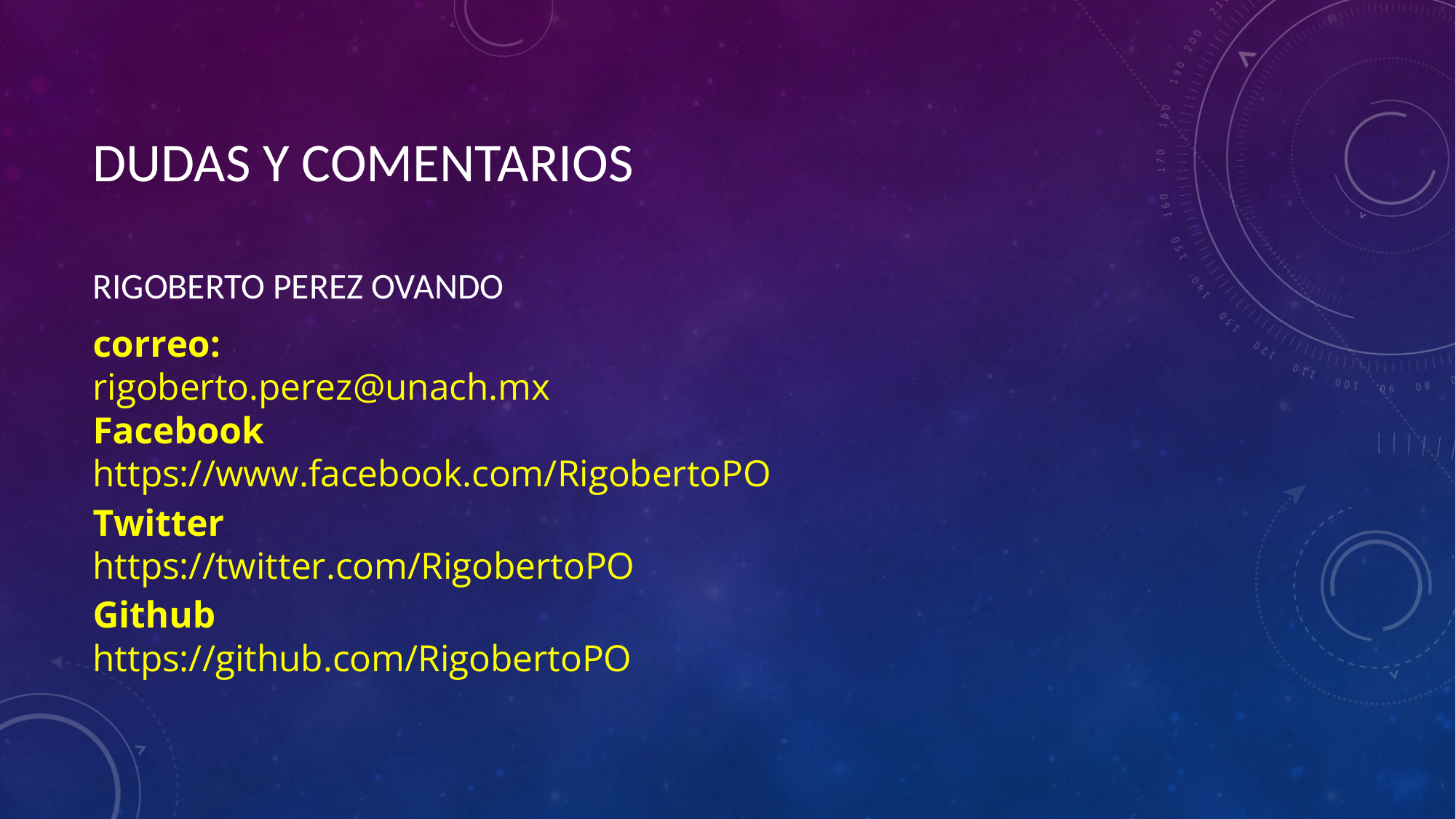

# Dudas y comentarios
RIGOBERTO PEREZ OVANDO
correo:
rigoberto.perez@unach.mx
Facebook
https://www.facebook.com/RigobertoPO
Twitter
https://twitter.com/RigobertoPO
Github
https://github.com/RigobertoPO